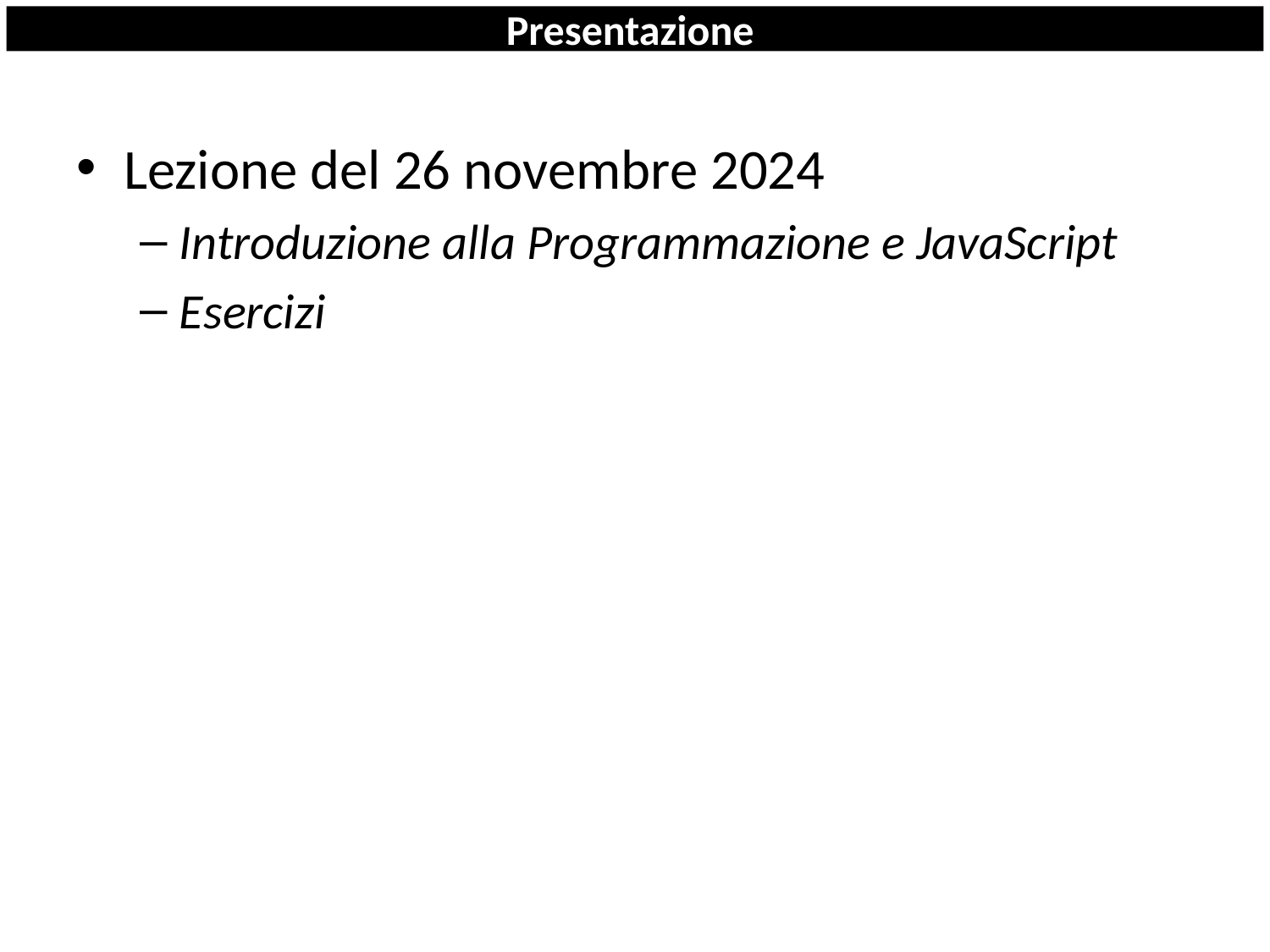

# Presentazione
Lezione del 26 novembre 2024
Introduzione alla Programmazione e JavaScript
Esercizi